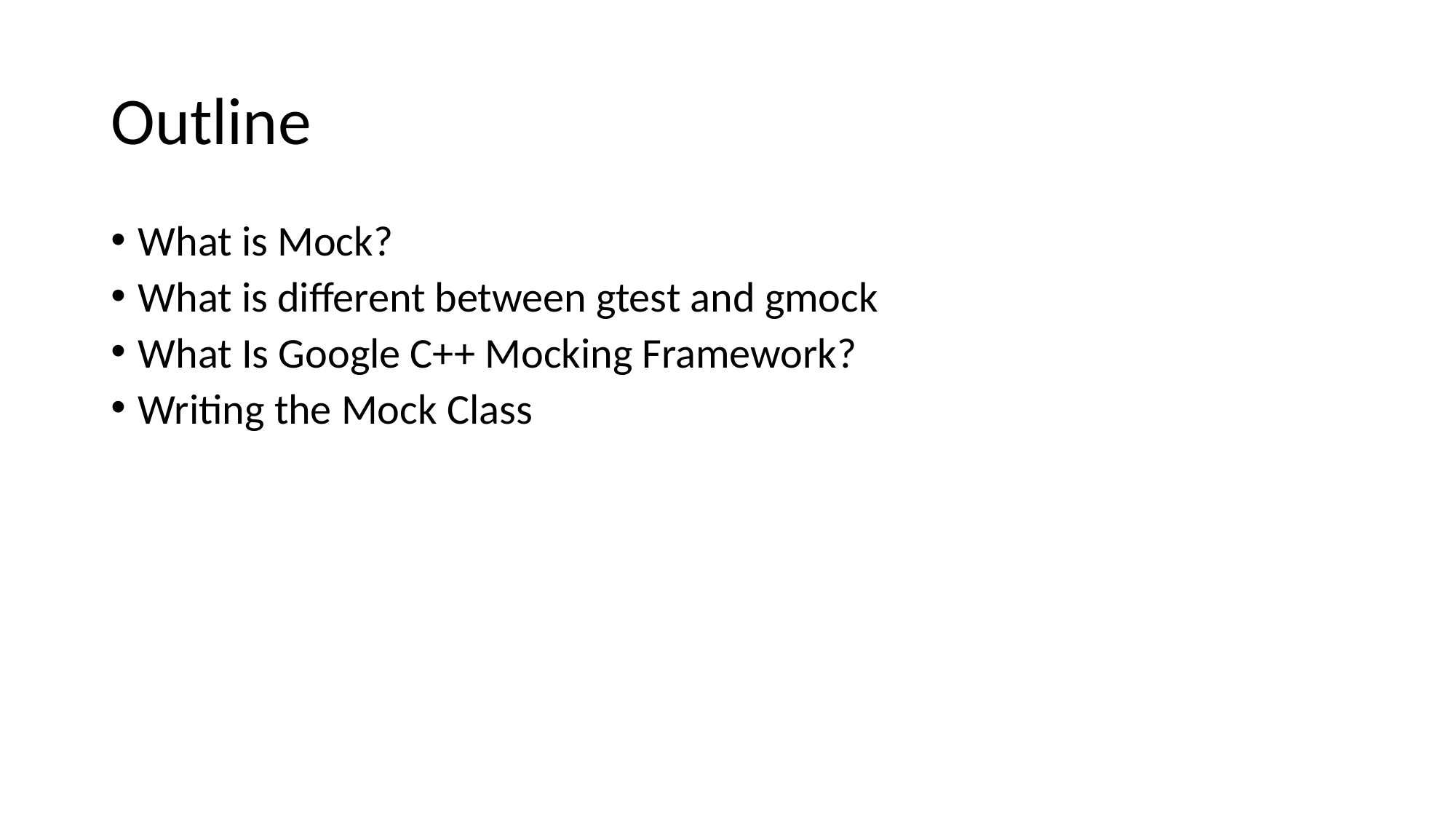

# Outline
What is Mock?
What is different between gtest and gmock
What Is Google C++ Mocking Framework?
Writing the Mock Class